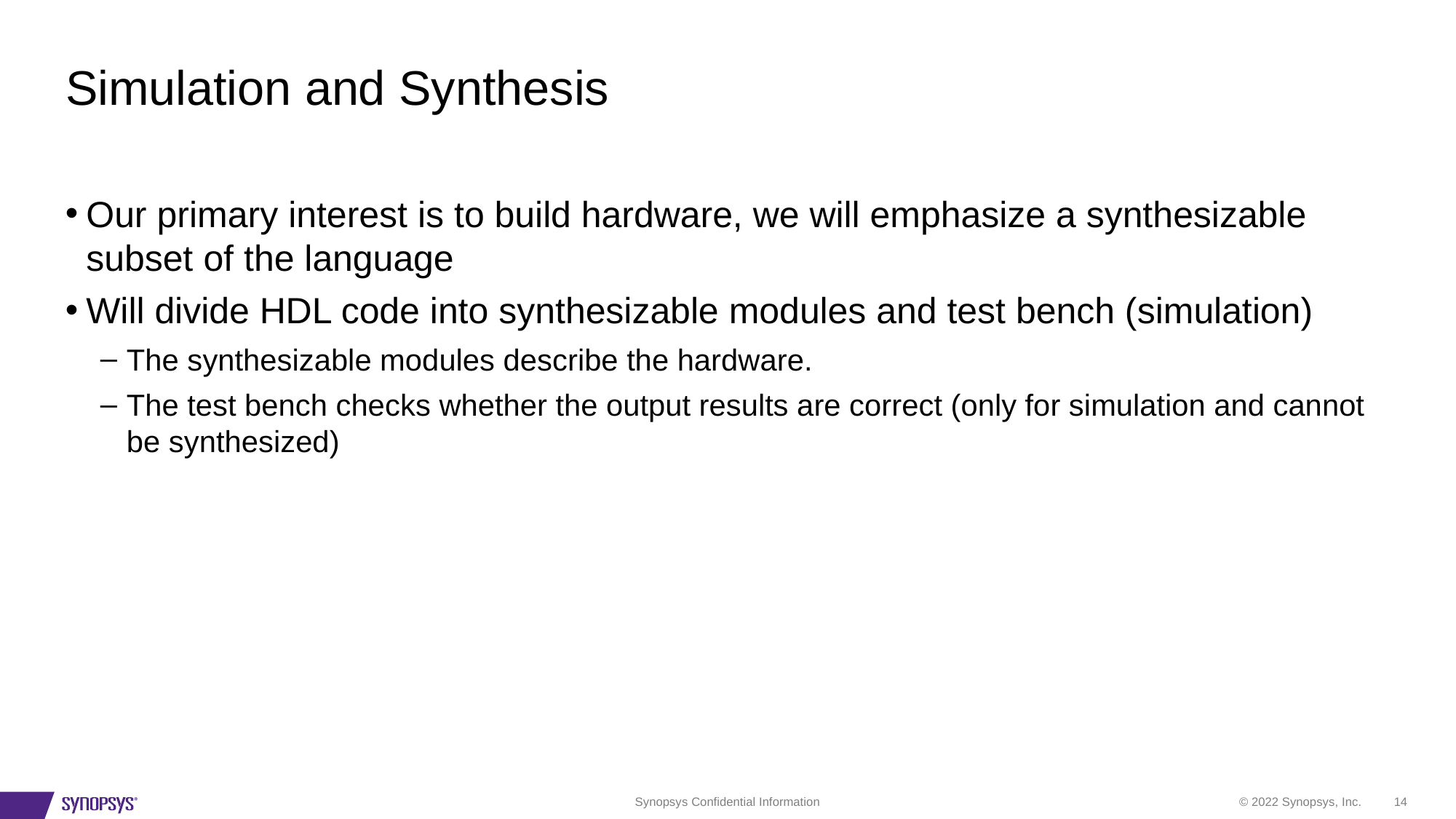

# Simulation and Synthesis
Our primary interest is to build hardware, we will emphasize a synthesizable subset of the language
Will divide HDL code into synthesizable modules and test bench (simulation)
The synthesizable modules describe the hardware.
The test bench checks whether the output results are correct (only for simulation and cannot be synthesized)